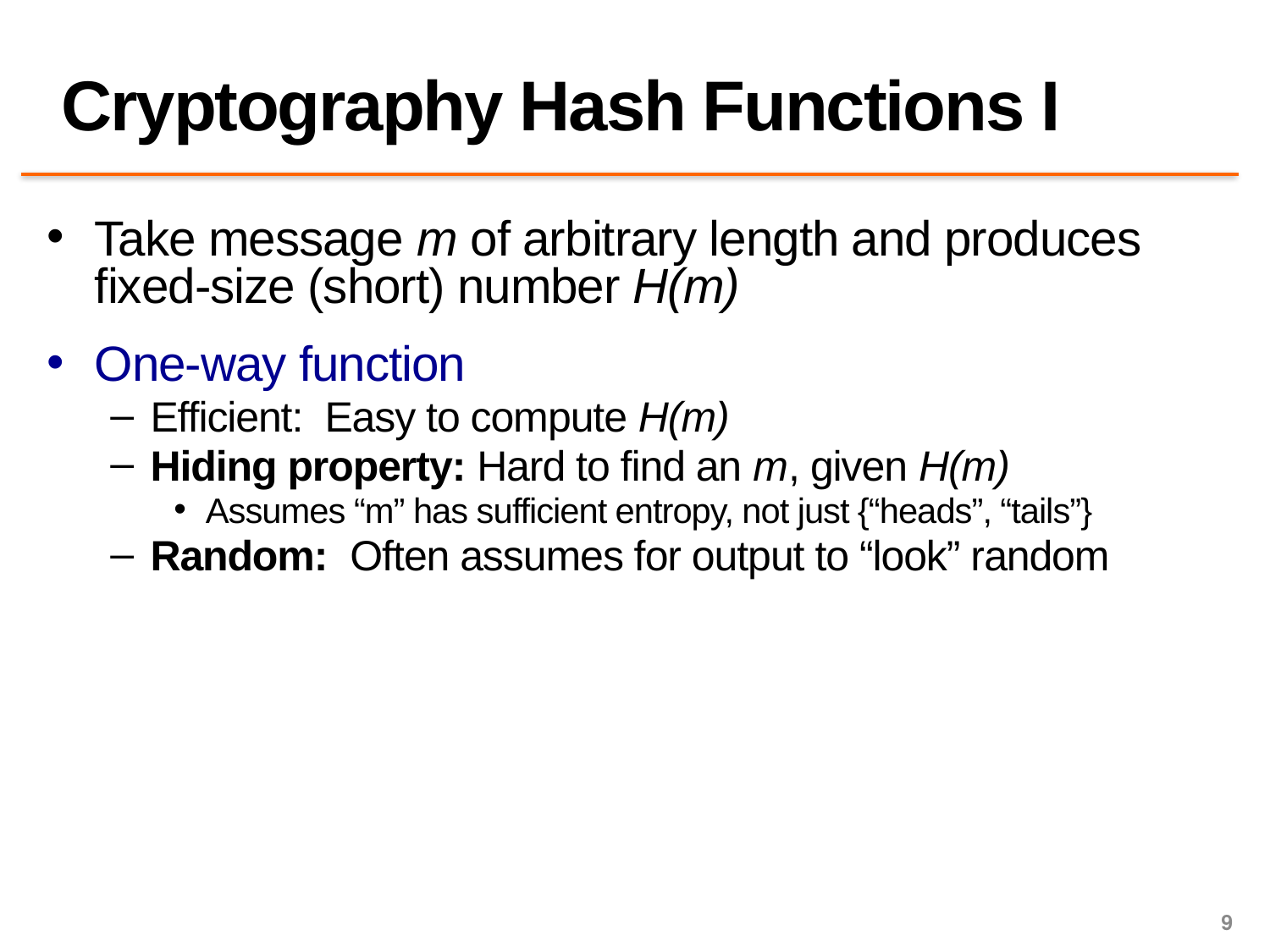

# Cryptography Hash Functions I
Take message m of arbitrary length and produces  fixed-size (short) number H(m)
One-way function
Efficient:  Easy to compute H(m)
Hiding property: Hard to find an m, given H(m)
Assumes “m” has sufficient entropy, not just {“heads”, “tails”}
Random:  Often assumes for output to “look” random
9